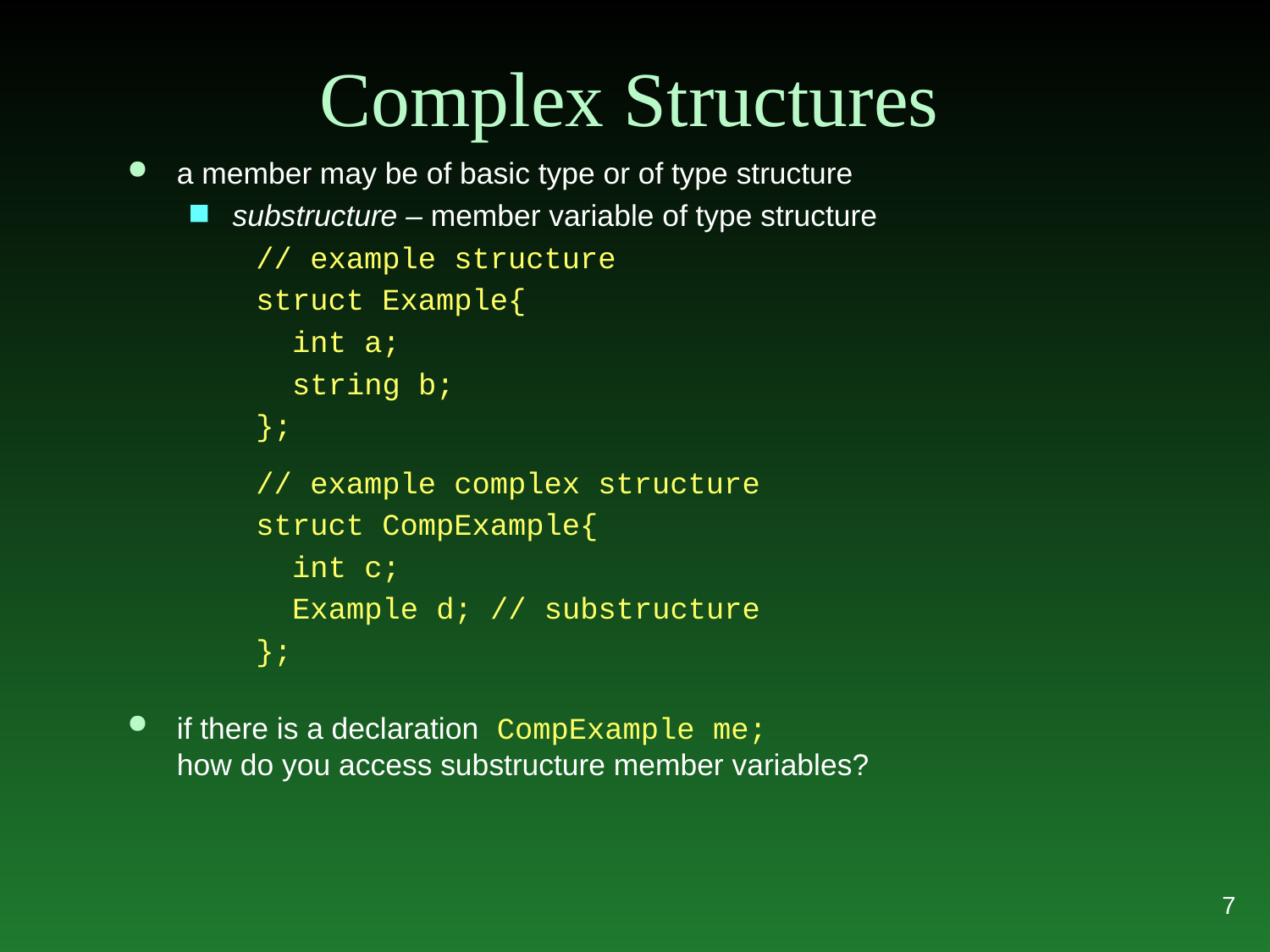

# Complex Structures
a member may be of basic type or of type structure
substructure – member variable of type structure
// example structure
struct Example{
  int a;
  string b;
};
// example complex structure
struct CompExample{
  int c;
  Example d; // substructure
};
if there is a declaration CompExample me;
how do you access substructure member variables?
7